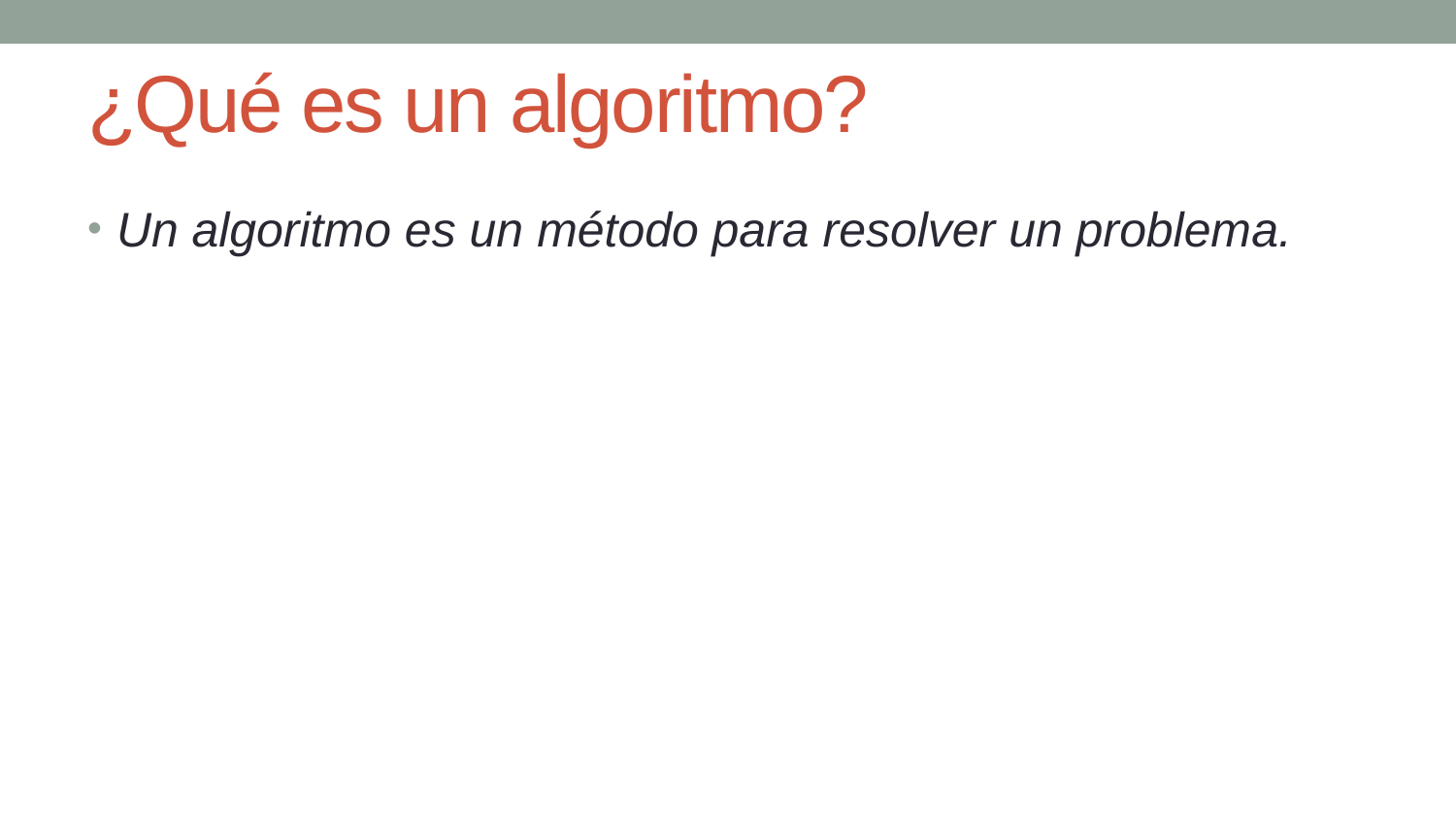

# ¿Qué es un algoritmo?
Un algoritmo es un método para resolver un problema.